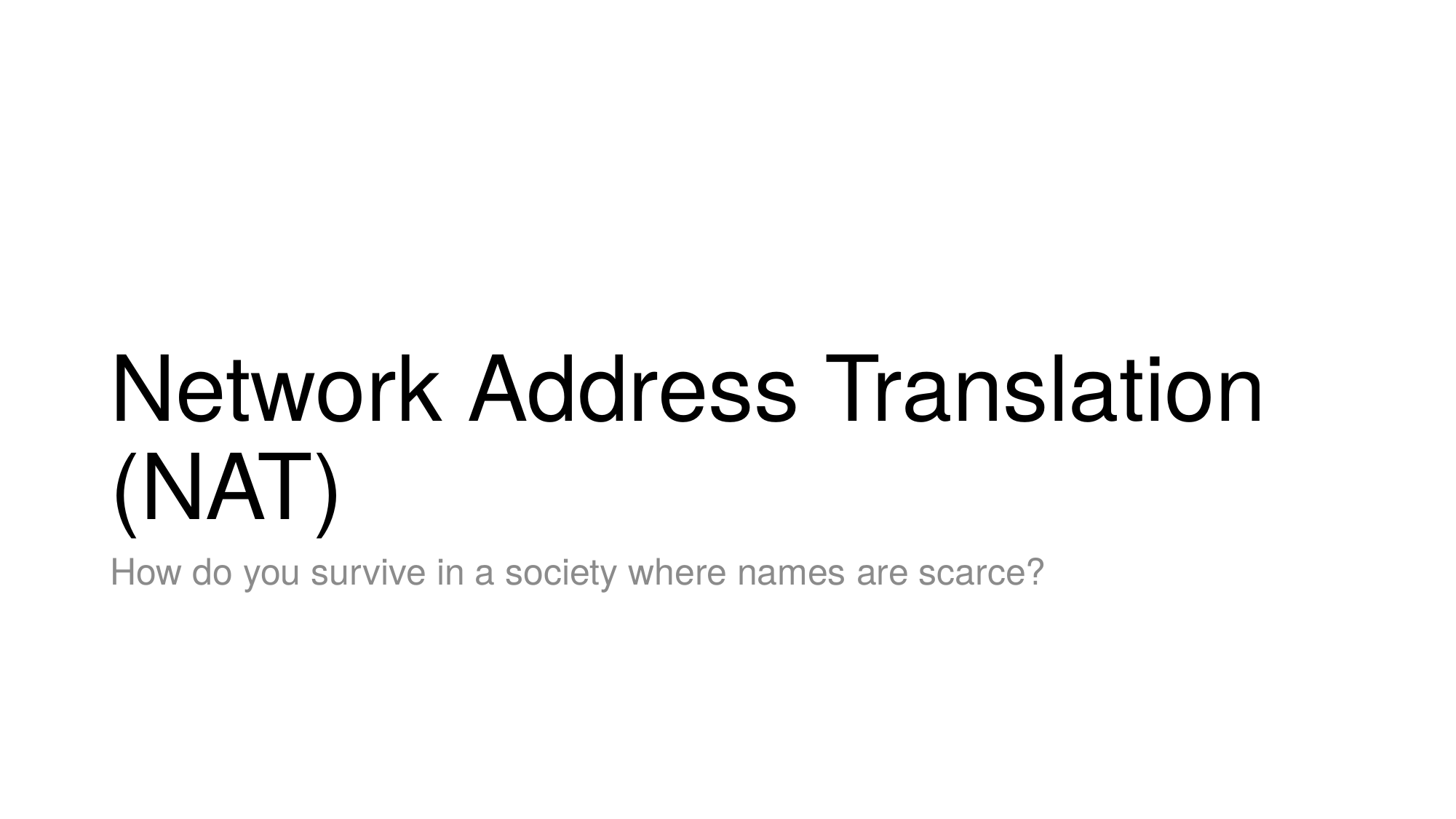

# Network Address Translation (NAT)
How do you survive in a society where names are scarce?